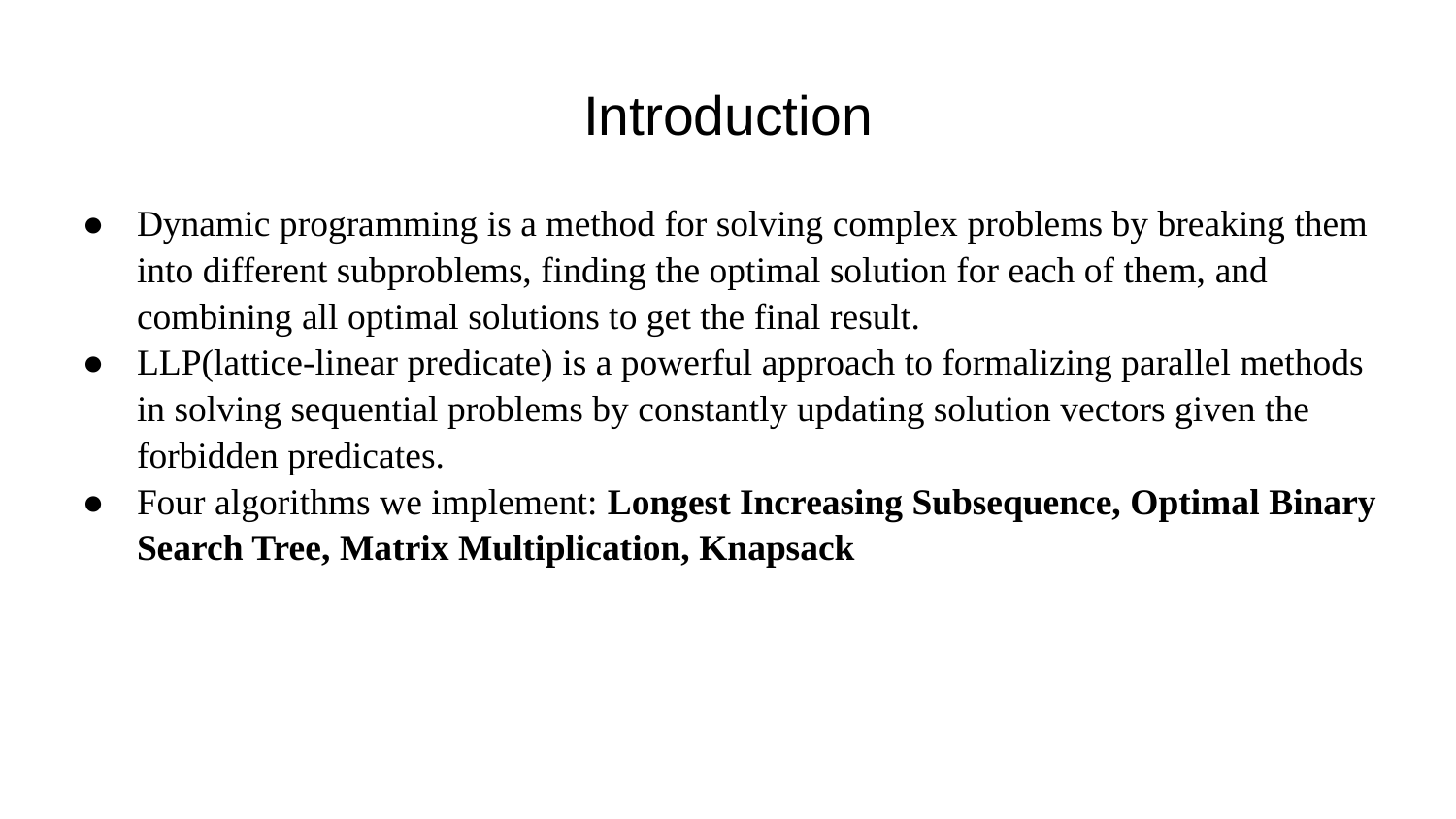

# Introduction
Dynamic programming is a method for solving complex problems by breaking them into different subproblems, finding the optimal solution for each of them, and combining all optimal solutions to get the final result.
LLP(lattice-linear predicate) is a powerful approach to formalizing parallel methods in solving sequential problems by constantly updating solution vectors given the forbidden predicates.
Four algorithms we implement: Longest Increasing Subsequence, Optimal Binary Search Tree, Matrix Multiplication, Knapsack